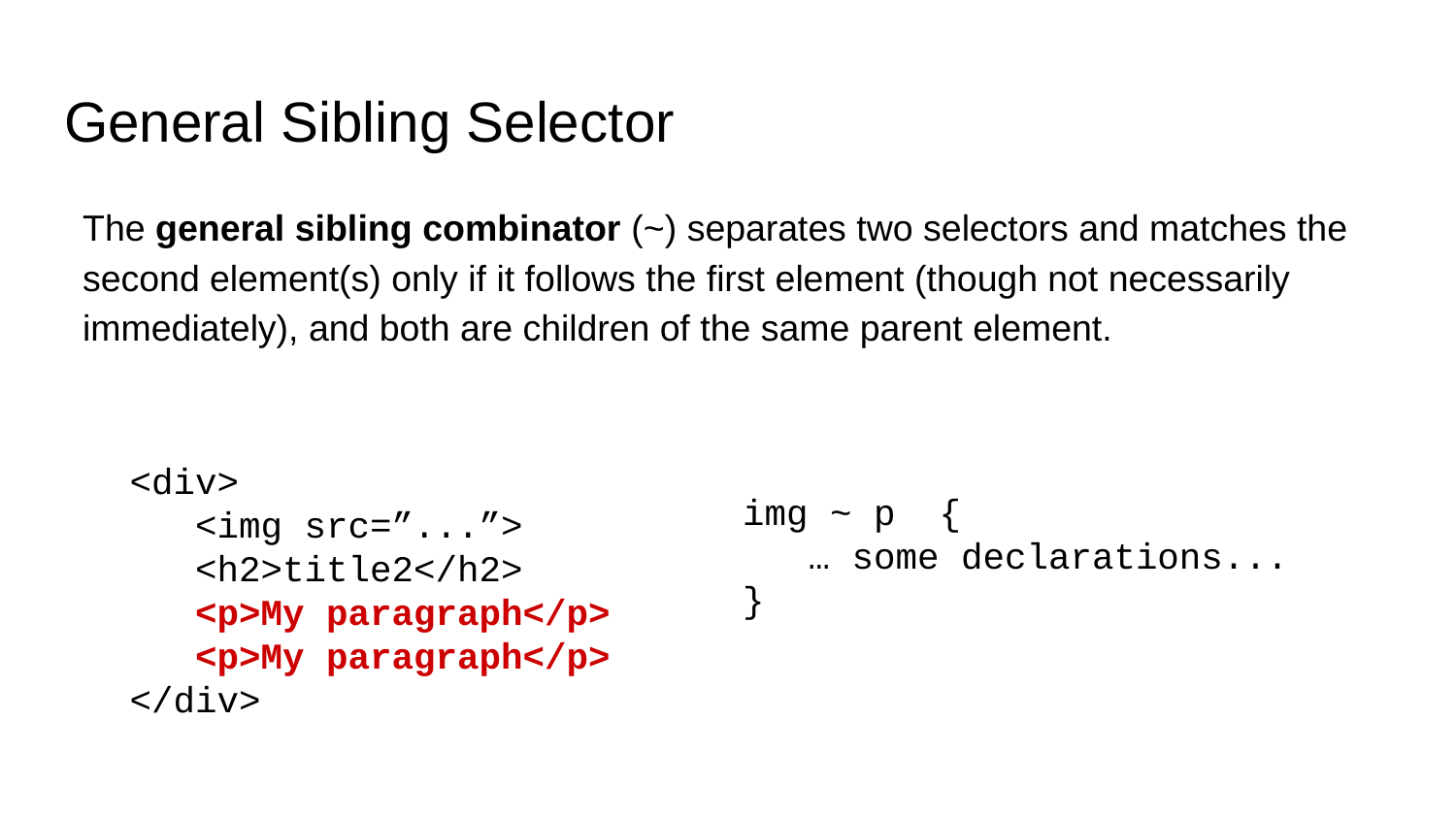

# General Sibling Selector
The general sibling combinator (~) separates two selectors and matches the second element(s) only if it follows the first element (though not necessarily immediately), and both are children of the same parent element.

img ~ p  {
   … some declarations...
}
<div>
   <img src=”...”>
   <h2>title2</h2>
   <p>My paragraph</p>
   <p>My paragraph</p>
</div>